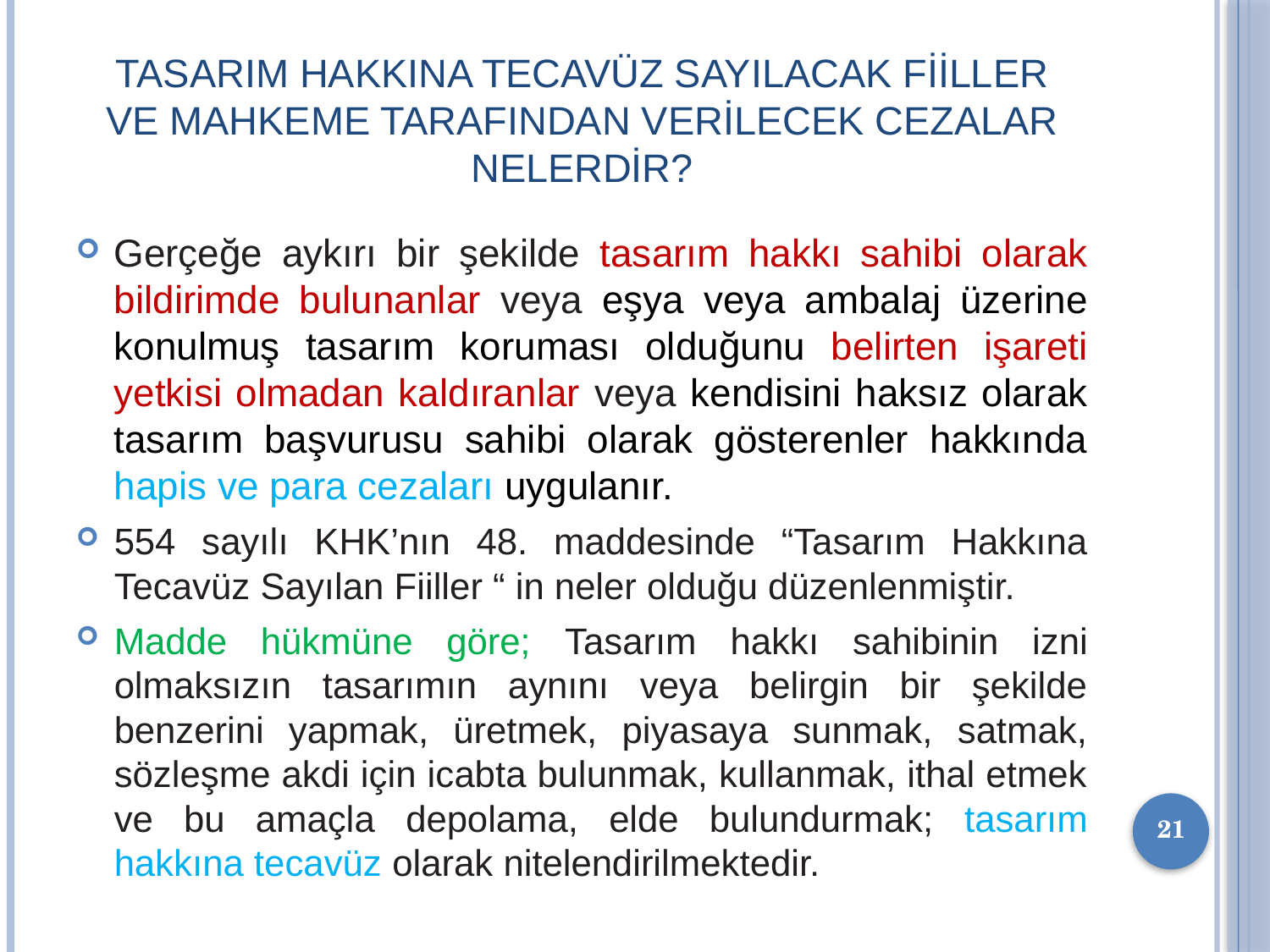

# Tasarım hakkına tecavüz sayılacak fiiller ve mahkeme tarafından verilecek cezalar nelerdir?
Gerçeğe aykırı bir şekilde tasarım hakkı sahibi olarak bildirimde bulunanlar veya eşya veya ambalaj üzerine konulmuş tasarım koruması olduğunu belirten işareti yetkisi olmadan kaldıranlar veya kendisini haksız olarak tasarım başvurusu sahibi olarak gösterenler hakkında hapis ve para cezaları uygulanır.
554 sayılı KHK’nın 48. maddesinde “Tasarım Hakkına Tecavüz Sayılan Fiiller “ in neler olduğu düzenlenmiştir.
Madde hükmüne göre; Tasarım hakkı sahibinin izni olmaksızın tasarımın aynını veya belirgin bir şekilde benzerini yapmak, üretmek, piyasaya sunmak, satmak, sözleşme akdi için icabta bulunmak, kullanmak, ithal etmek ve bu amaçla depolama, elde bulundurmak; tasarım hakkına tecavüz olarak nitelendirilmektedir.
21